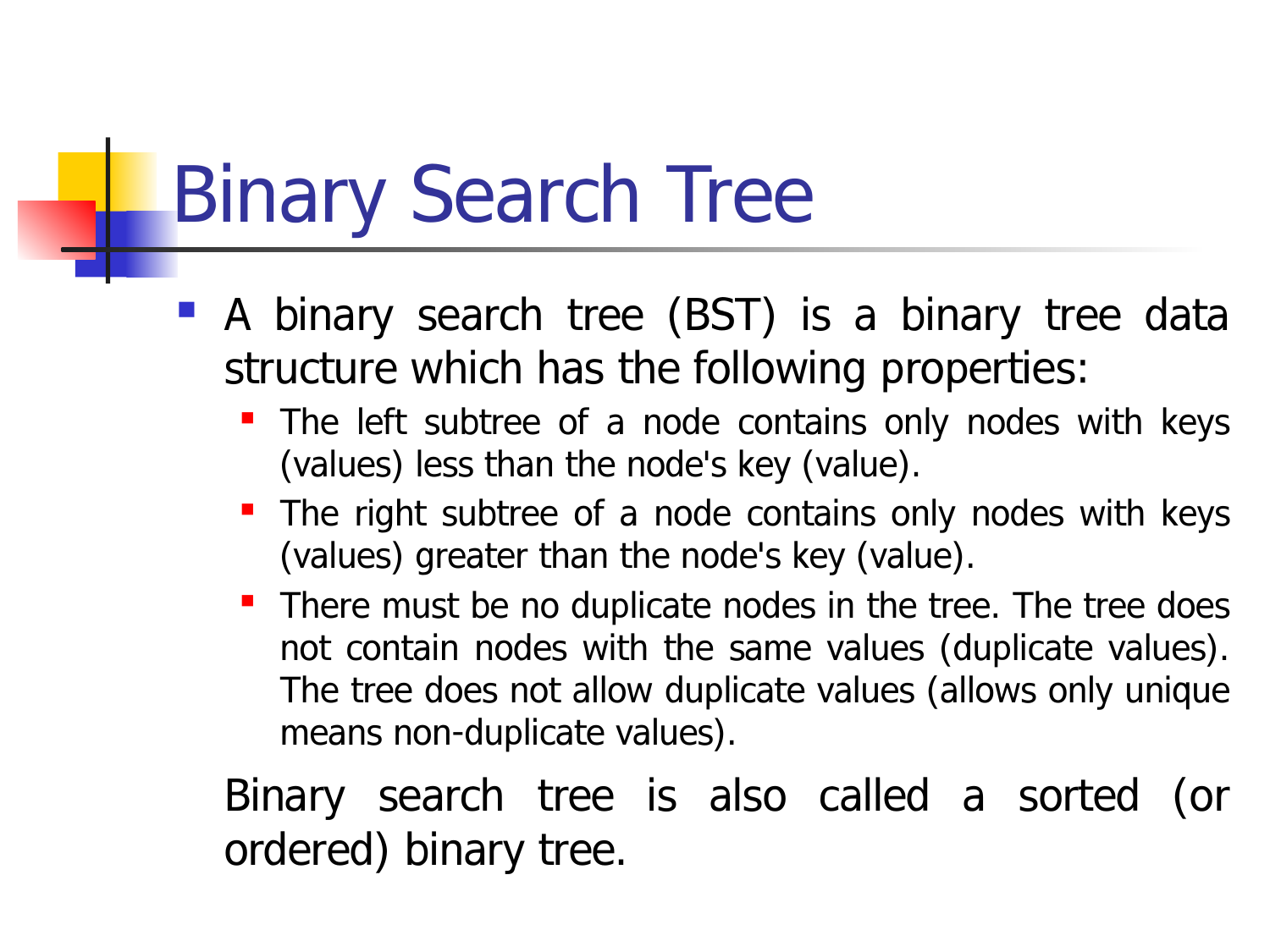

# Binary Search Tree
A binary search tree (BST) is a binary tree data structure which has the following properties:
The left subtree of a node contains only nodes with keys (values) less than the node's key (value).
The right subtree of a node contains only nodes with keys (values) greater than the node's key (value).
There must be no duplicate nodes in the tree. The tree does not contain nodes with the same values (duplicate values). The tree does not allow duplicate values (allows only unique means non-duplicate values).
	Binary search tree is also called a sorted (or ordered) binary tree.